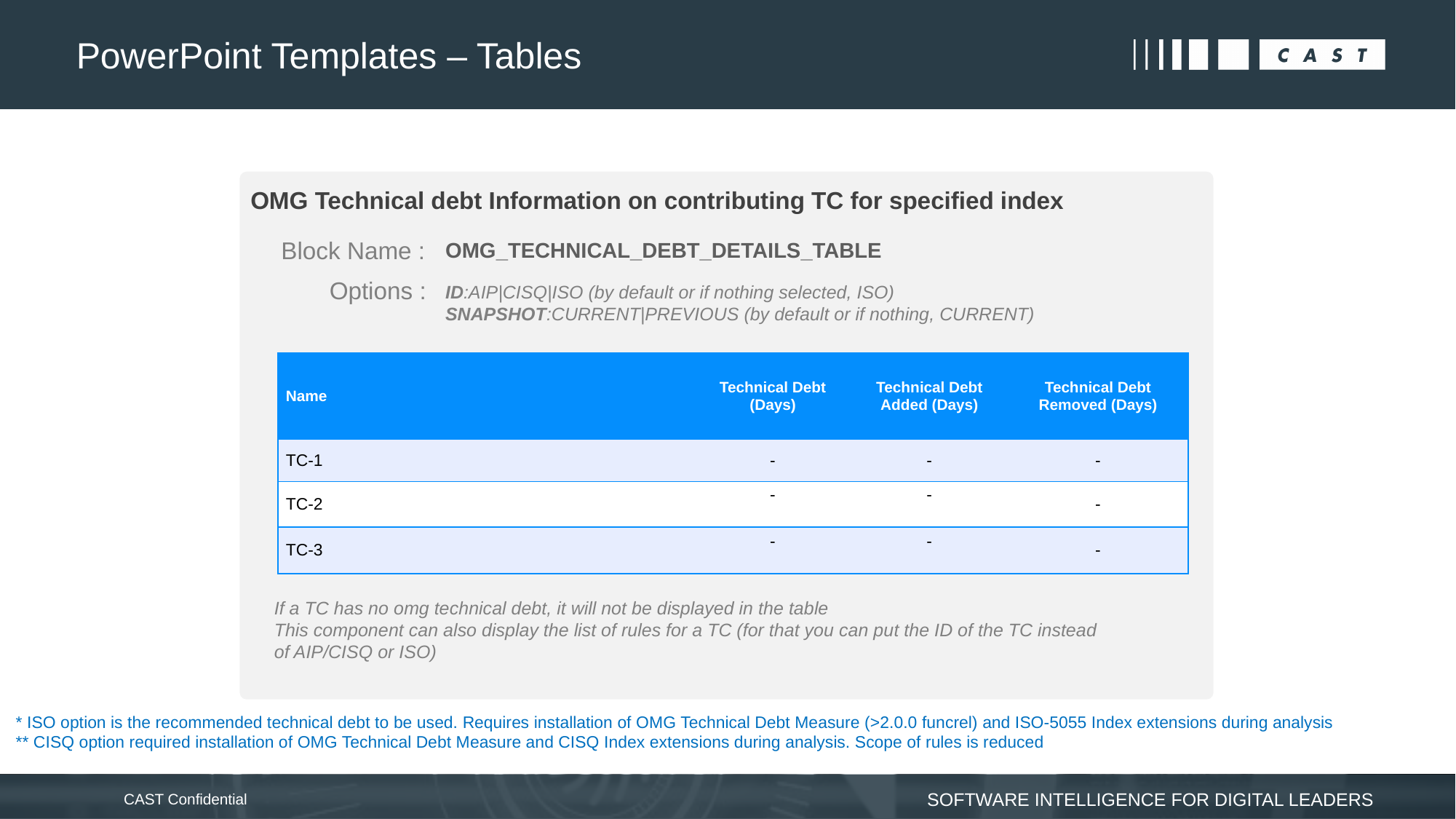

# PowerPoint Templates – Tables

OMG Technical debt Information on contributing TC for specified index
Block Name :
OMG_TECHNICAL_DEBT_DETAILS_TABLE
Options :
ID:AIP|CISQ|ISO (by default or if nothing selected, ISO)
SNAPSHOT:CURRENT|PREVIOUS (by default or if nothing, CURRENT)
| Name | Technical Debt (Days) | Technical Debt Added (Days) | Technical Debt Removed (Days) |
| --- | --- | --- | --- |
| TC-1 | - | - | - |
| TC-2 | - | - | - |
| TC-3 | - | - | - |
If a TC has no omg technical debt, it will not be displayed in the table
This component can also display the list of rules for a TC (for that you can put the ID of the TC instead of AIP/CISQ or ISO)
* ISO option is the recommended technical debt to be used. Requires installation of OMG Technical Debt Measure (>2.0.0 funcrel) and ISO-5055 Index extensions during analysis
** CISQ option required installation of OMG Technical Debt Measure and CISQ Index extensions during analysis. Scope of rules is reduced